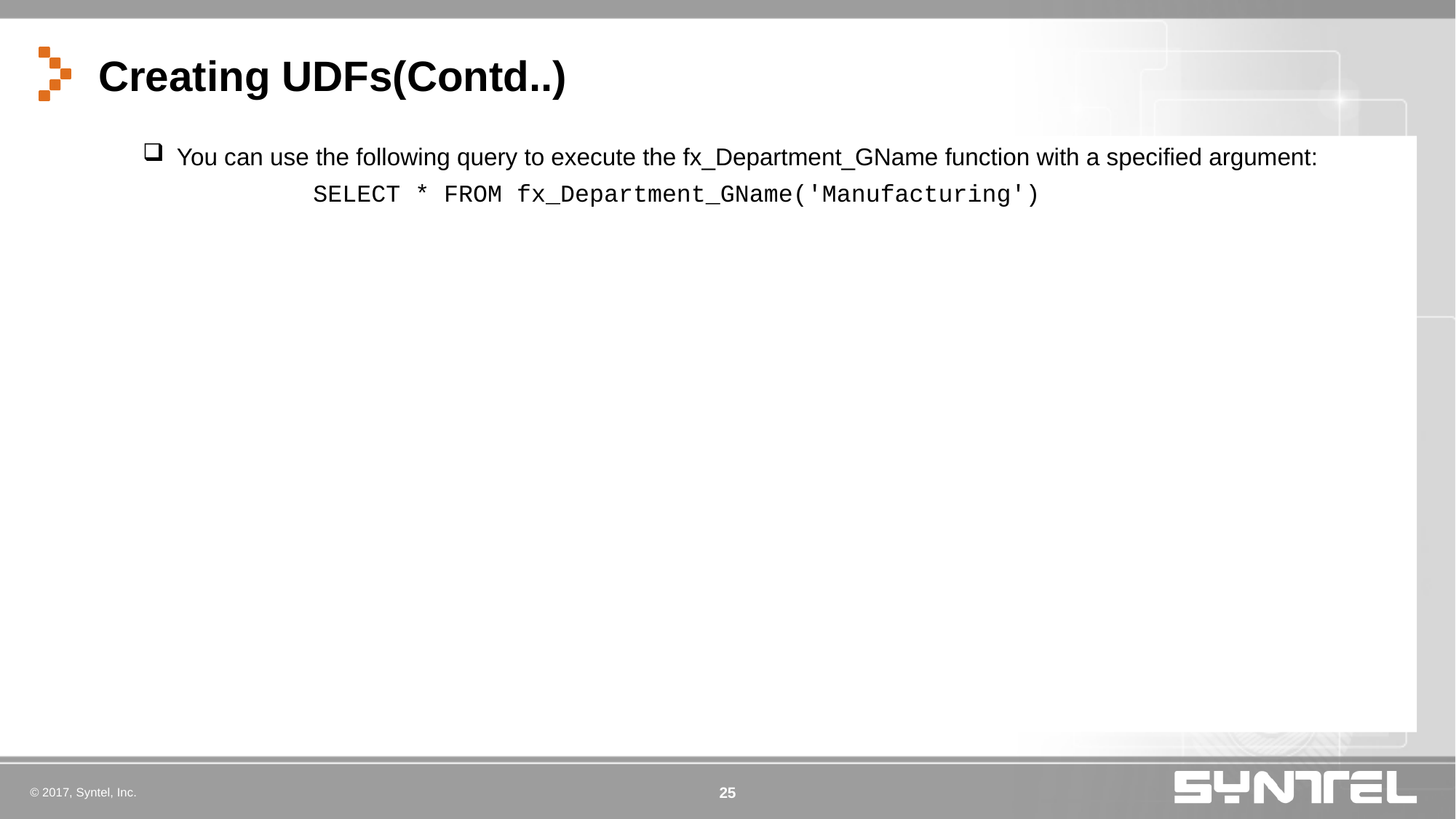

# Creating UDFs(Contd..)
You can use the following query to execute the fx_Department_GName function with a specified argument:
		SELECT * FROM fx_Department_GName('Manufacturing')